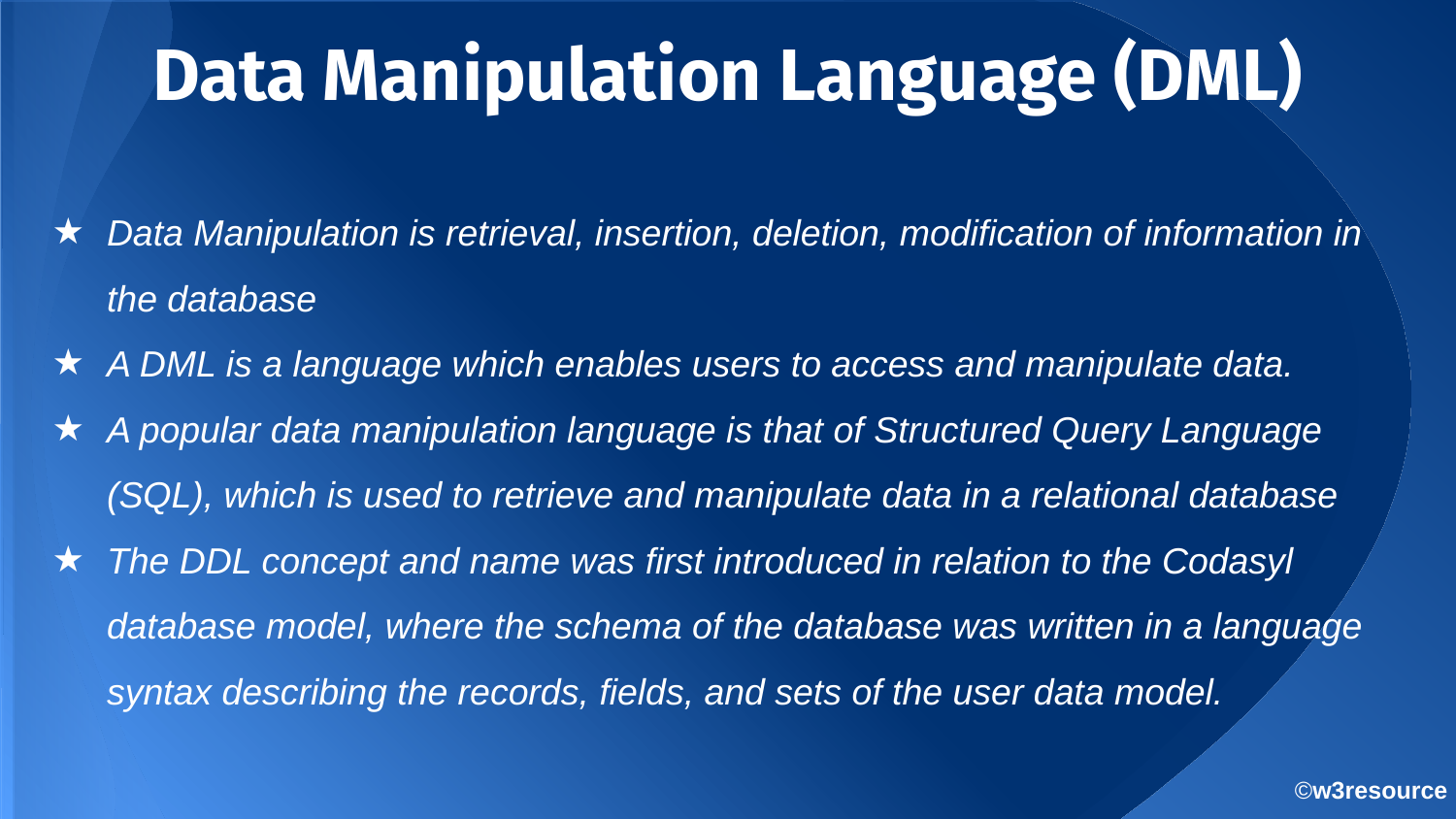

# Data Manipulation Language (DML)
Data Manipulation is retrieval, insertion, deletion, modification of information in the database
A DML is a language which enables users to access and manipulate data.
A popular data manipulation language is that of Structured Query Language (SQL), which is used to retrieve and manipulate data in a relational database
The DDL concept and name was first introduced in relation to the Codasyl database model, where the schema of the database was written in a language syntax describing the records, fields, and sets of the user data model.

©w3resource